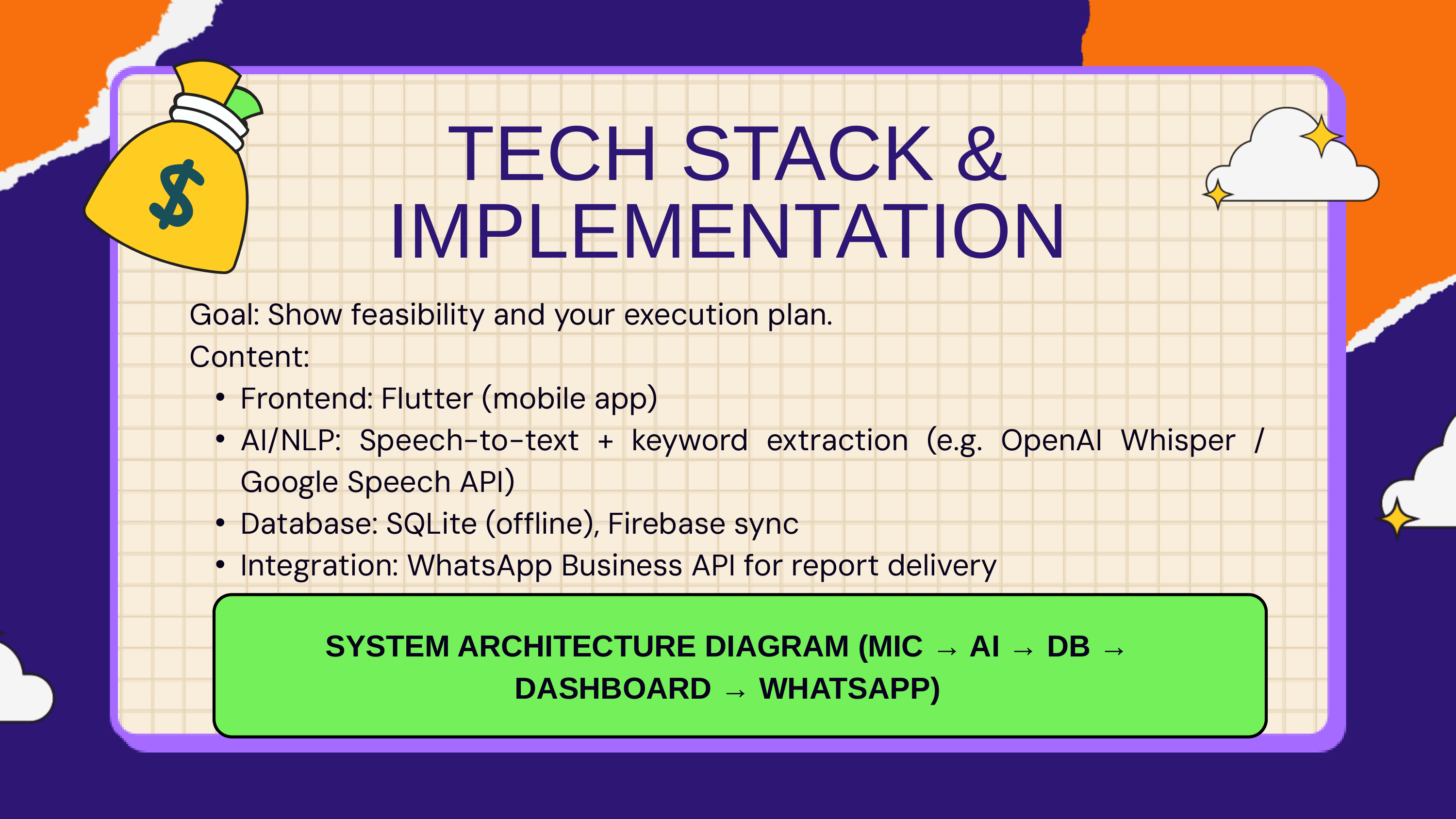

TECH STACK & IMPLEMENTATION
Goal: Show feasibility and your execution plan.
Content:
Frontend: Flutter (mobile app)
AI/NLP: Speech-to-text + keyword extraction (e.g. OpenAI Whisper / Google Speech API)
Database: SQLite (offline), Firebase sync
Integration: WhatsApp Business API for report delivery

SYSTEM ARCHITECTURE DIAGRAM (MIC → AI → DB → DASHBOARD → WHATSAPP)